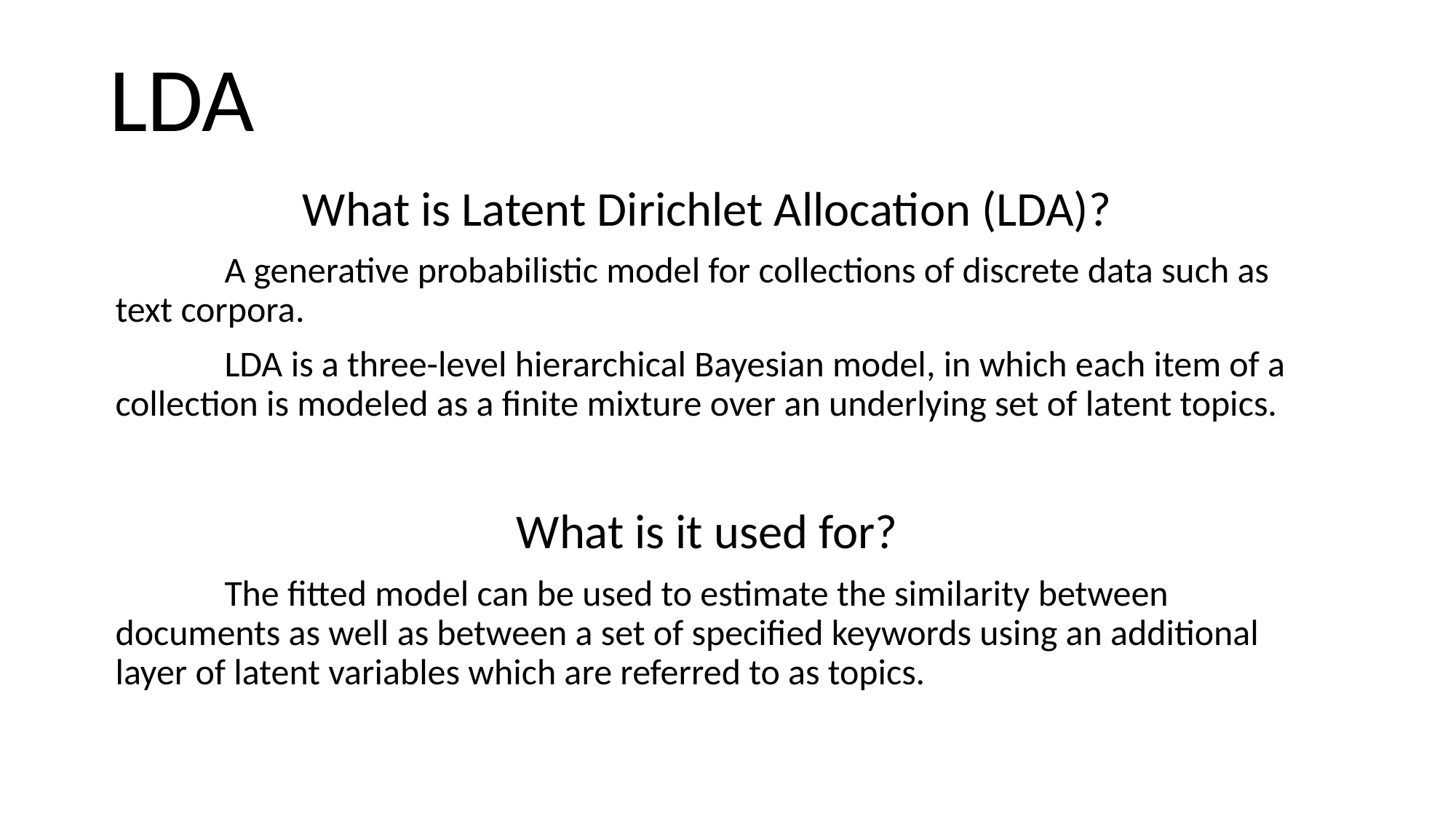

# LDA
What is Latent Dirichlet Allocation (LDA)?
	A generative probabilistic model for collections of discrete data such as text corpora.
	LDA is a three-level hierarchical Bayesian model, in which each item of a collection is modeled as a finite mixture over an underlying set of latent topics.

What is it used for?
	The fitted model can be used to estimate the similarity between documents as well as between a set of specified keywords using an additional layer of latent variables which are referred to as topics.